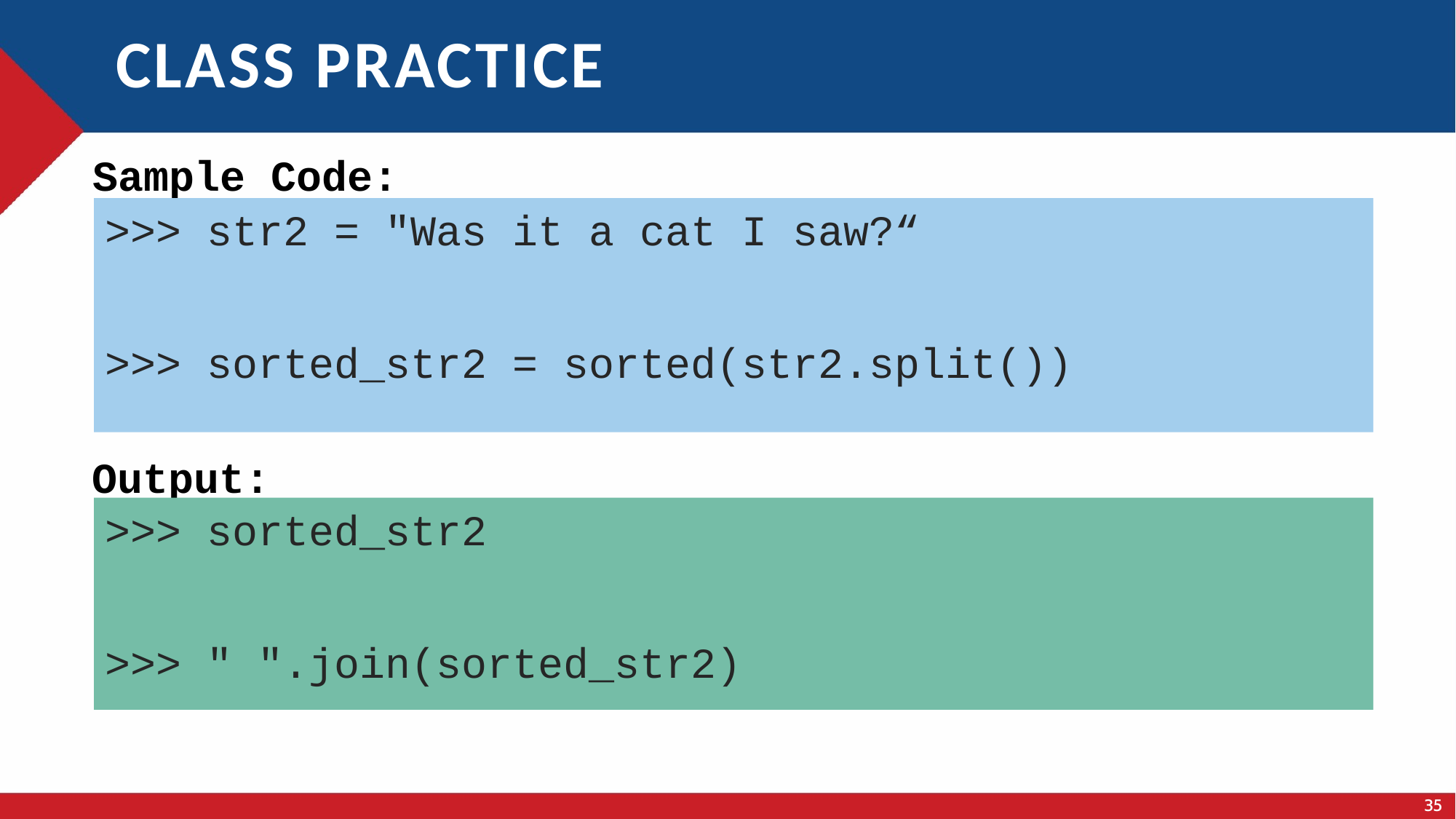

# Class practice
>>> str2 = "Was it a cat I saw?“

>>> sorted_str2 = sorted(str2.split())

>>> sorted_str2

>>> " ".join(sorted_str2)

35